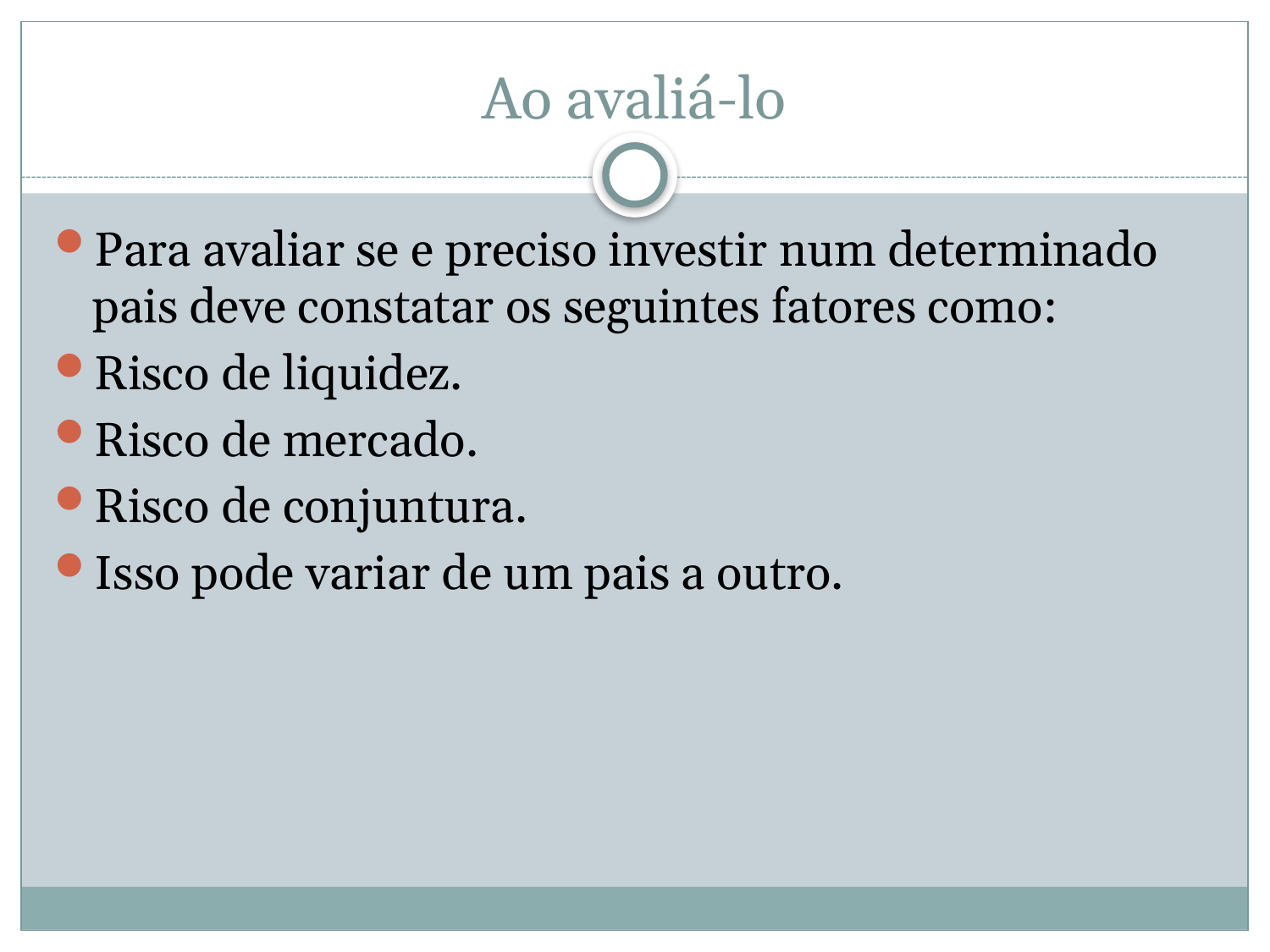

# Ao avaliá-lo
Para avaliar se e preciso investir num determinado pais deve constatar os seguintes fatores como:
Risco de liquidez.
Risco de mercado.
Risco de conjuntura.
Isso pode variar de um pais a outro.